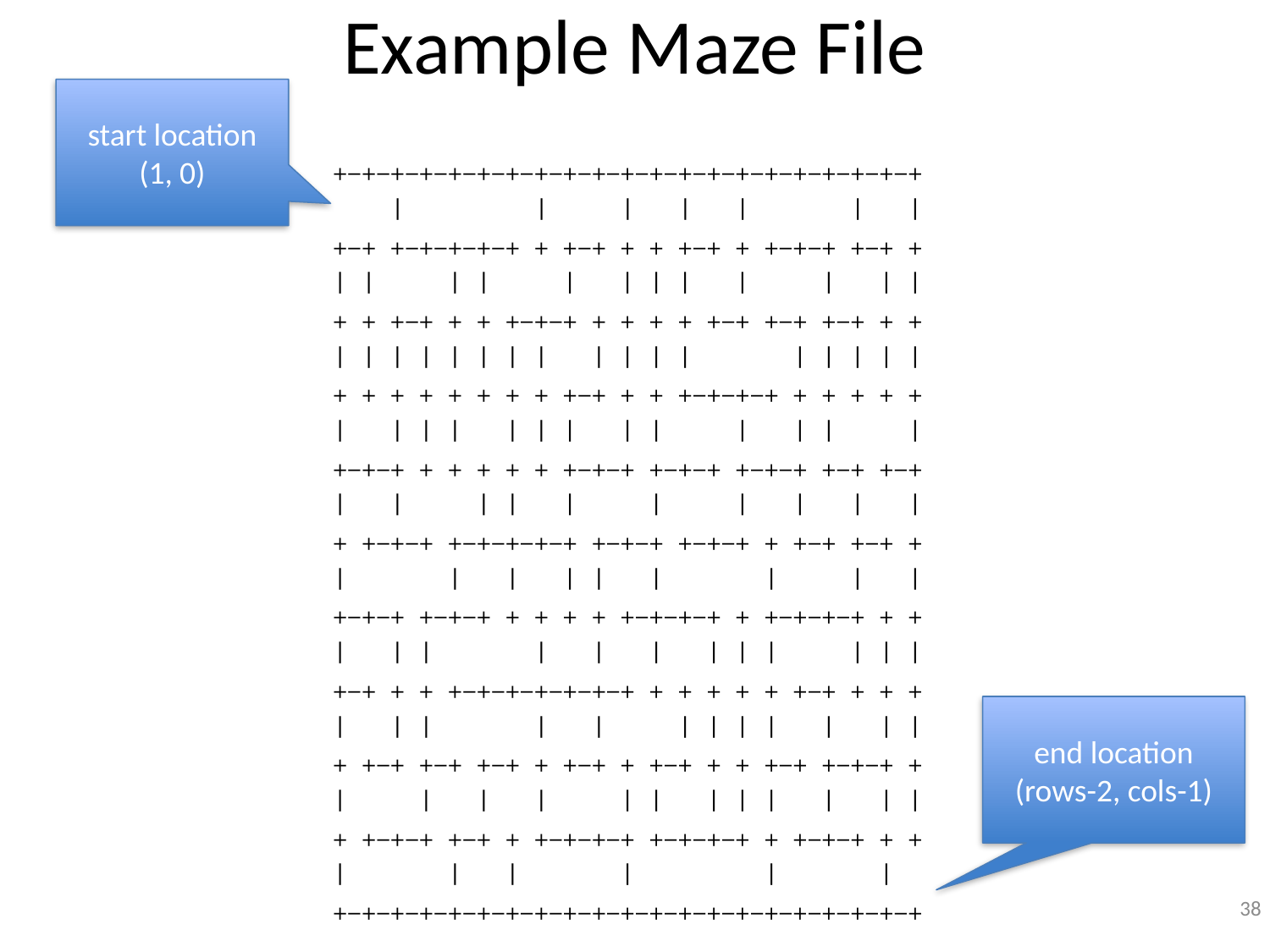

# Example Maze File
start location
(1, 0)
+-+-+-+-+-+-+-+-+-+-+-+-+-+-+-+-+-+-+-+-+
    |         |     |   |   |       |   |
+-+ +-+-+-+-+ + +-+ + + +-+ + +-+-+ +-+ +
| |     | |     |   | | |   |     |   | |
+ + +-+ + + +-+-+ + + + + +-+ +-+ +-+ + +
| | | | | | | |   | | | |       | | | | |
+ + + + + + + + +-+ + + +-+-+-+ + + + + +
|   | | |   | | |   | |     |   | |     |
+-+-+ + + + + + +-+-+ +-+-+ +-+-+ +-+ +-+
|   |     | |   |     |     |   |   |   |
+ +-+-+ +-+-+-+-+ +-+-+ +-+-+ + +-+ +-+ +
|       |   |   | |   |       |     |   |
+-+-+ +-+-+ + + + + +-+-+-+ + +-+-+-+ + +
|   | |       |   |   |   | | |     | | |
+-+ + + +-+-+-+-+-+-+ + + + + + +-+ + + +
|   | |       |   |     | | | |   |   | |
+ +-+ +-+ +-+ + +-+ + +-+ + + +-+ +-+-+ +
|     |   |   |     | |   | | |   |   | |
+ +-+-+ +-+ + +-+-+-+ +-+-+-+ + +-+-+ + +
|       |   |       |         |       |
+-+-+-+-+-+-+-+-+-+-+-+-+-+-+-+-+-+-+-+-+
end location
(rows-2, cols-1)
38